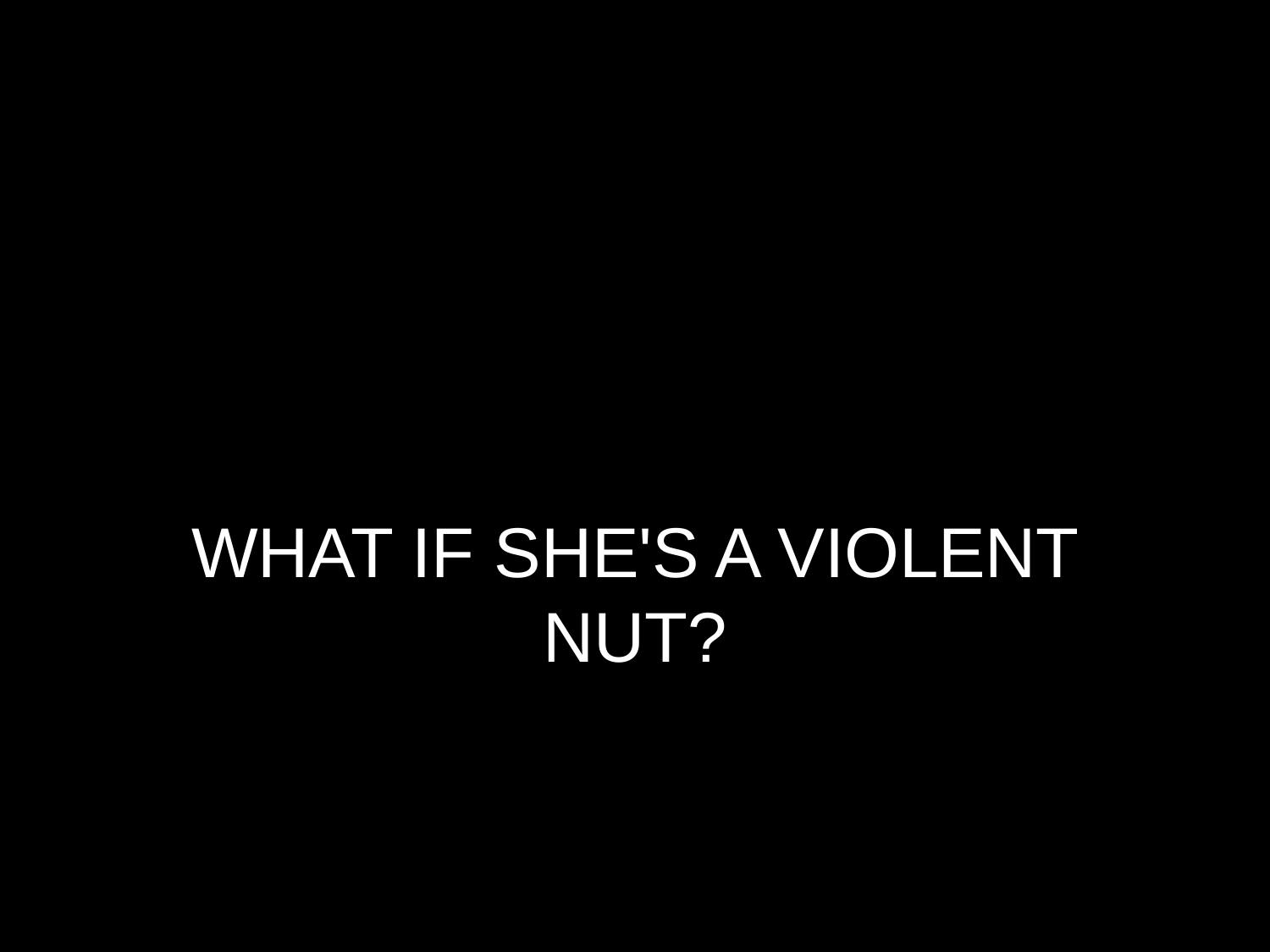

# WHAT IF SHE'S A VIOLENT NUT?